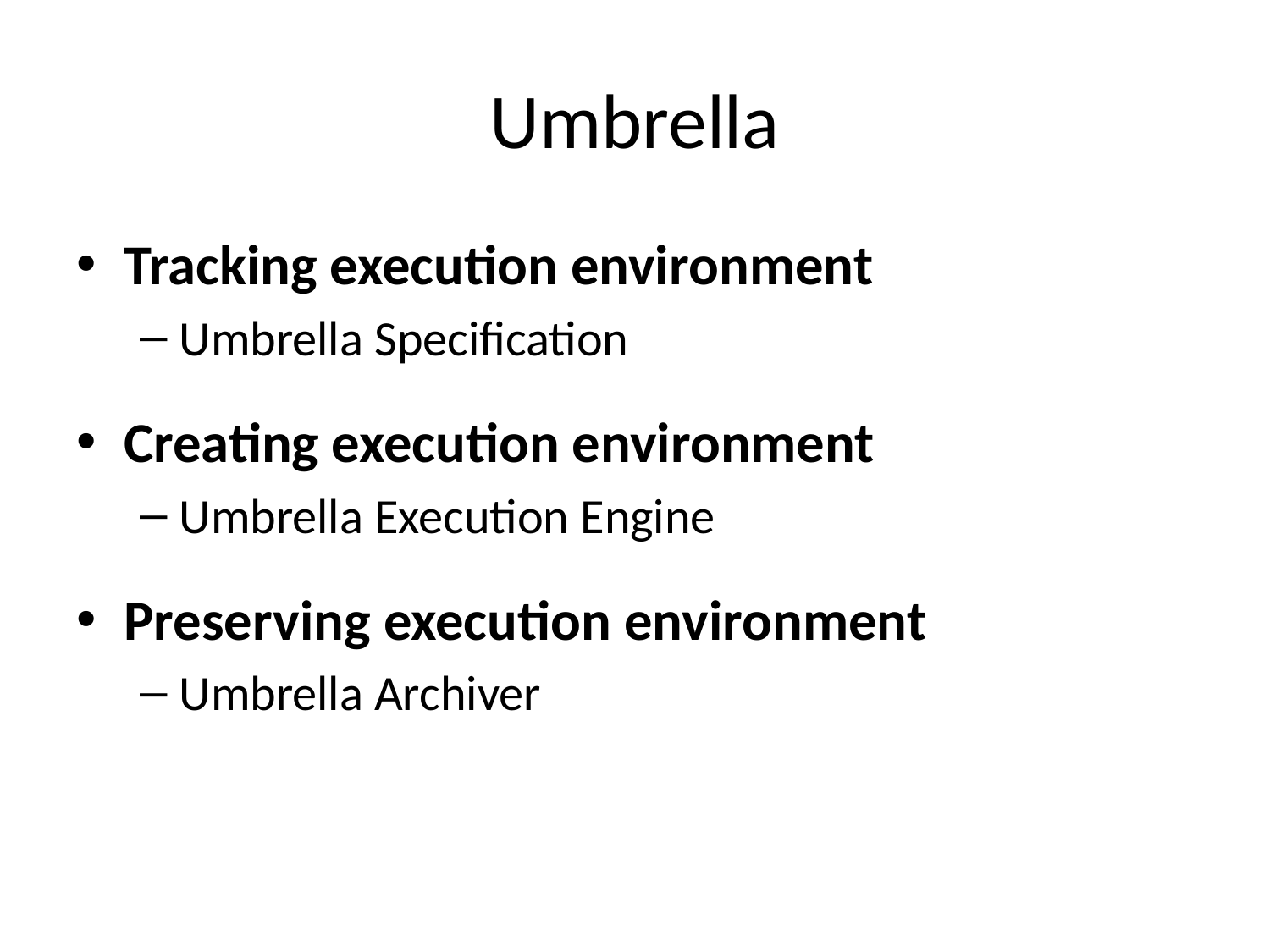

# Umbrella
Tracking execution environment
Umbrella Specification

Creating execution environment
Umbrella Execution Engine

Preserving execution environment
Umbrella Archiver